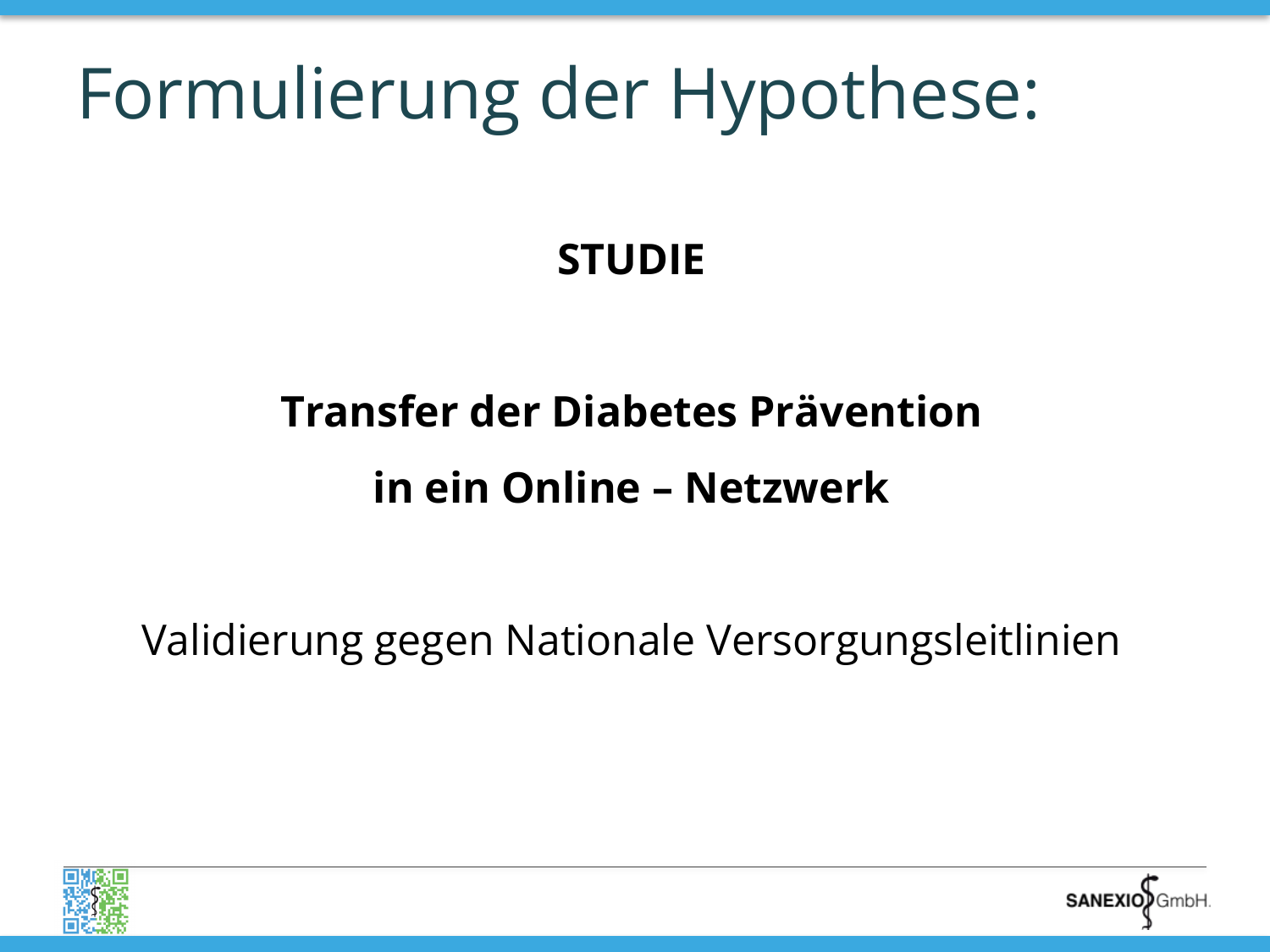

# Formulierung der Hypothese:
STUDIE

Transfer der Diabetes Prävention
in ein Online – Netzwerk

Validierung gegen Nationale Versorgungsleitlinien